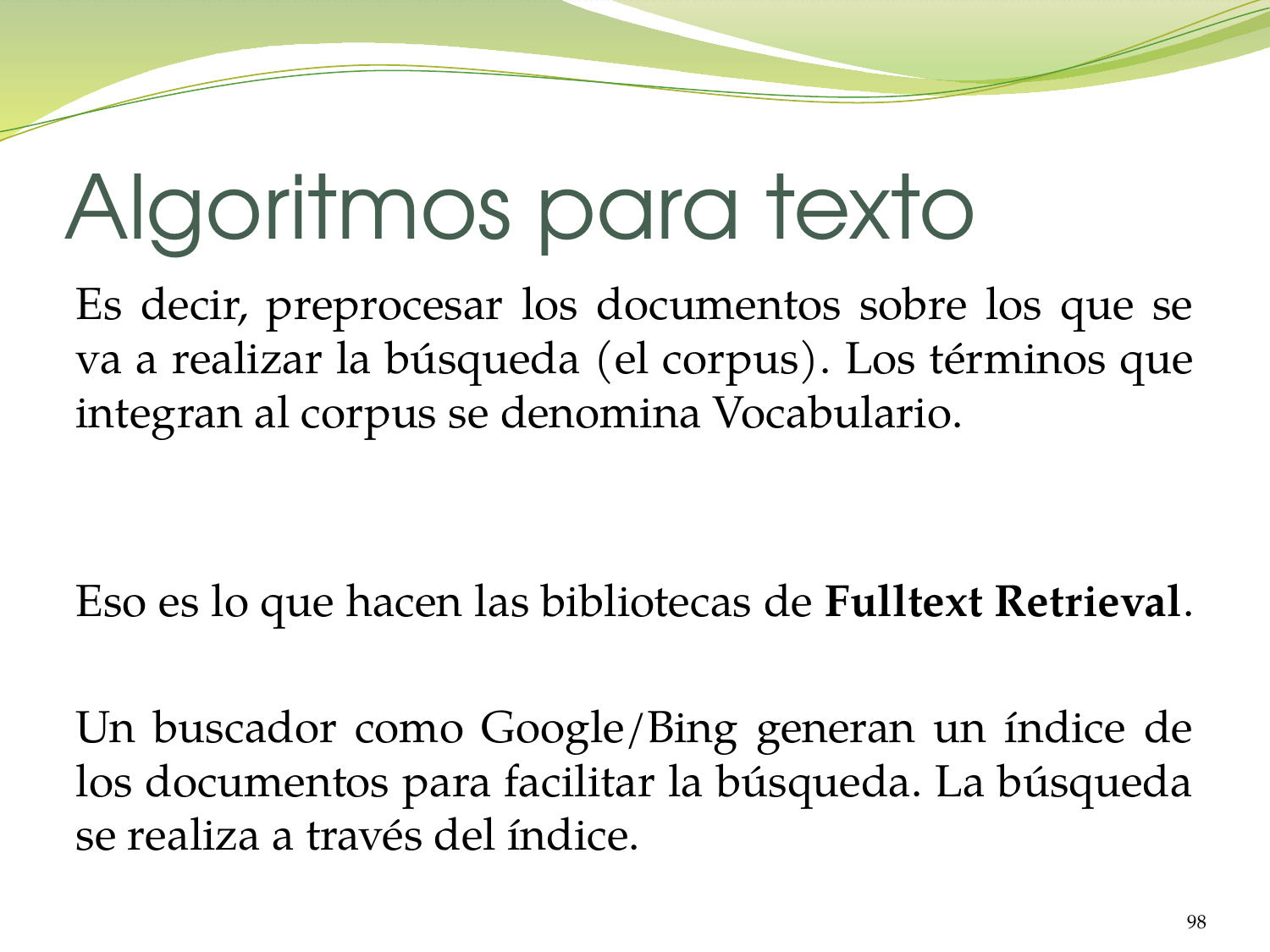

# Algoritmos para texto
Es decir, preprocesar los documentos sobre los que se va a realizar la búsqueda (el corpus). Los términos que integran al corpus se denomina Vocabulario.

Eso es lo que hacen las bibliotecas de Fulltext Retrieval.

Un buscador como Google/Bing generan un índice de los documentos para facilitar la búsqueda. La búsqueda se realiza a través del índice.

98